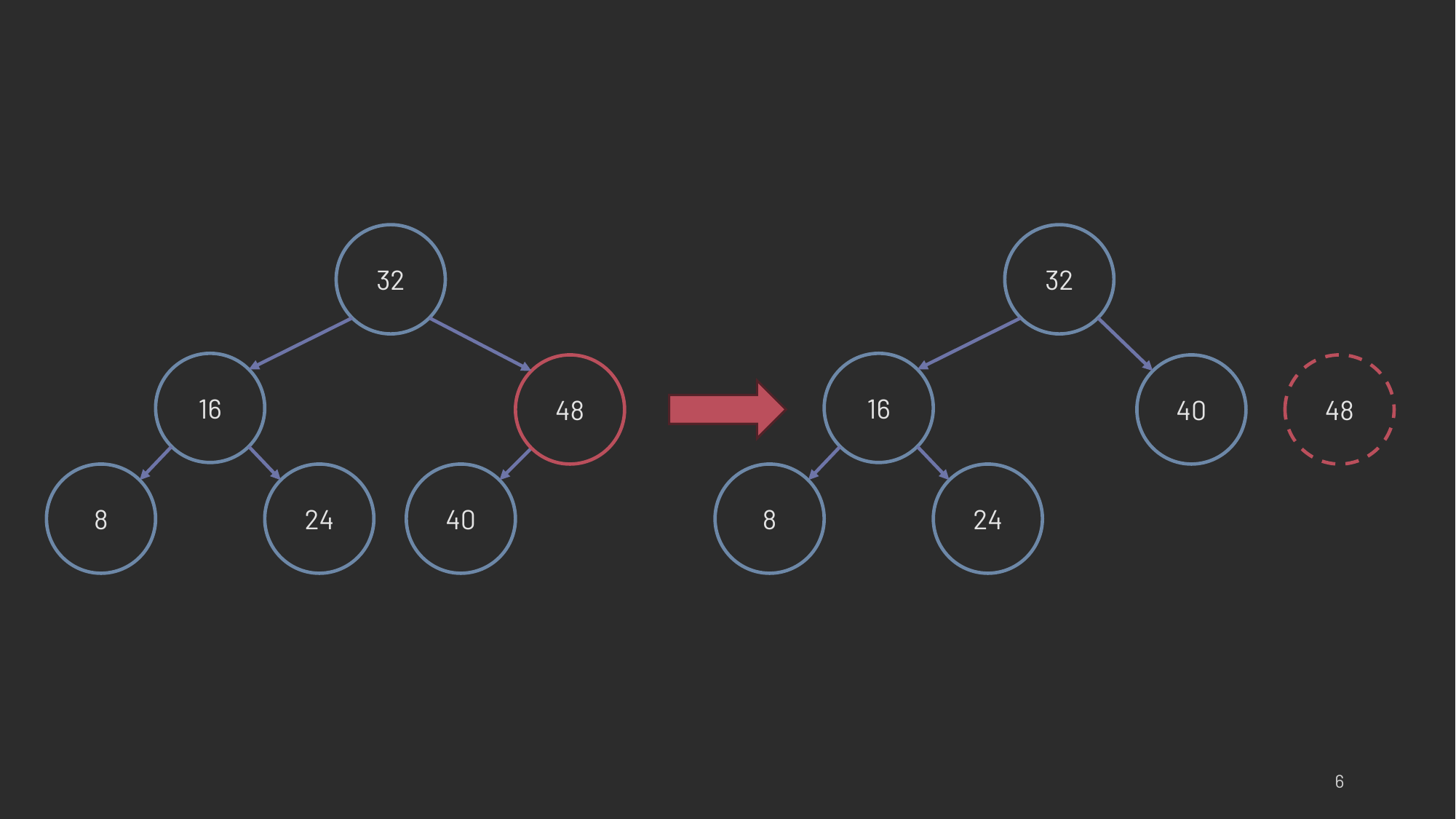

32
32
16
16
48
40
48

8
24
40
8
24
6